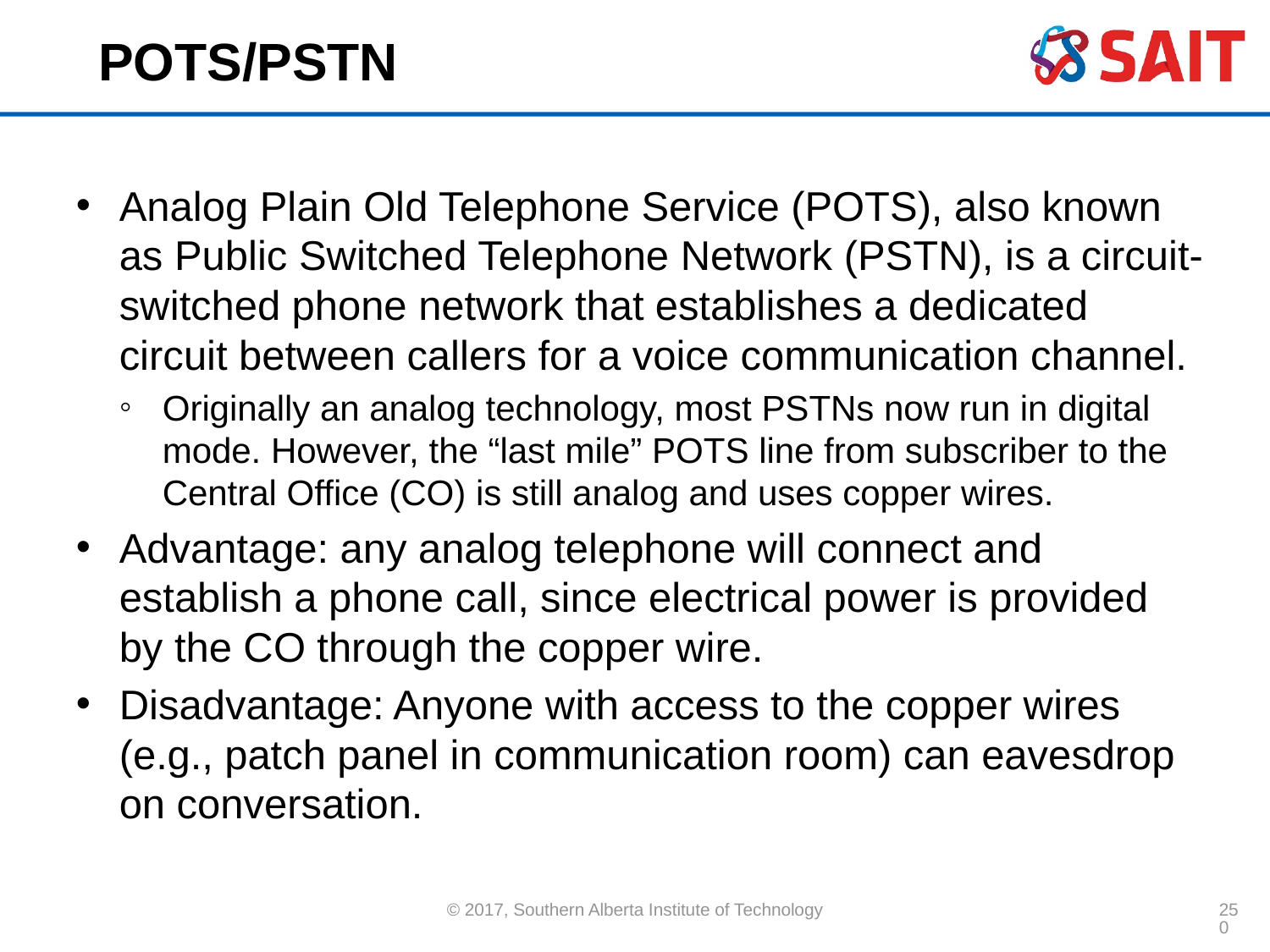

# POTS/PSTN
Analog Plain Old Telephone Service (POTS), also known as Public Switched Telephone Network (PSTN), is a circuit-switched phone network that establishes a dedicated circuit between callers for a voice communication channel.
Originally an analog technology, most PSTNs now run in digital mode. However, the “last mile” POTS line from subscriber to the Central Office (CO) is still analog and uses copper wires.
Advantage: any analog telephone will connect and establish a phone call, since electrical power is provided by the CO through the copper wire.
Disadvantage: Anyone with access to the copper wires (e.g., patch panel in communication room) can eavesdrop on conversation.